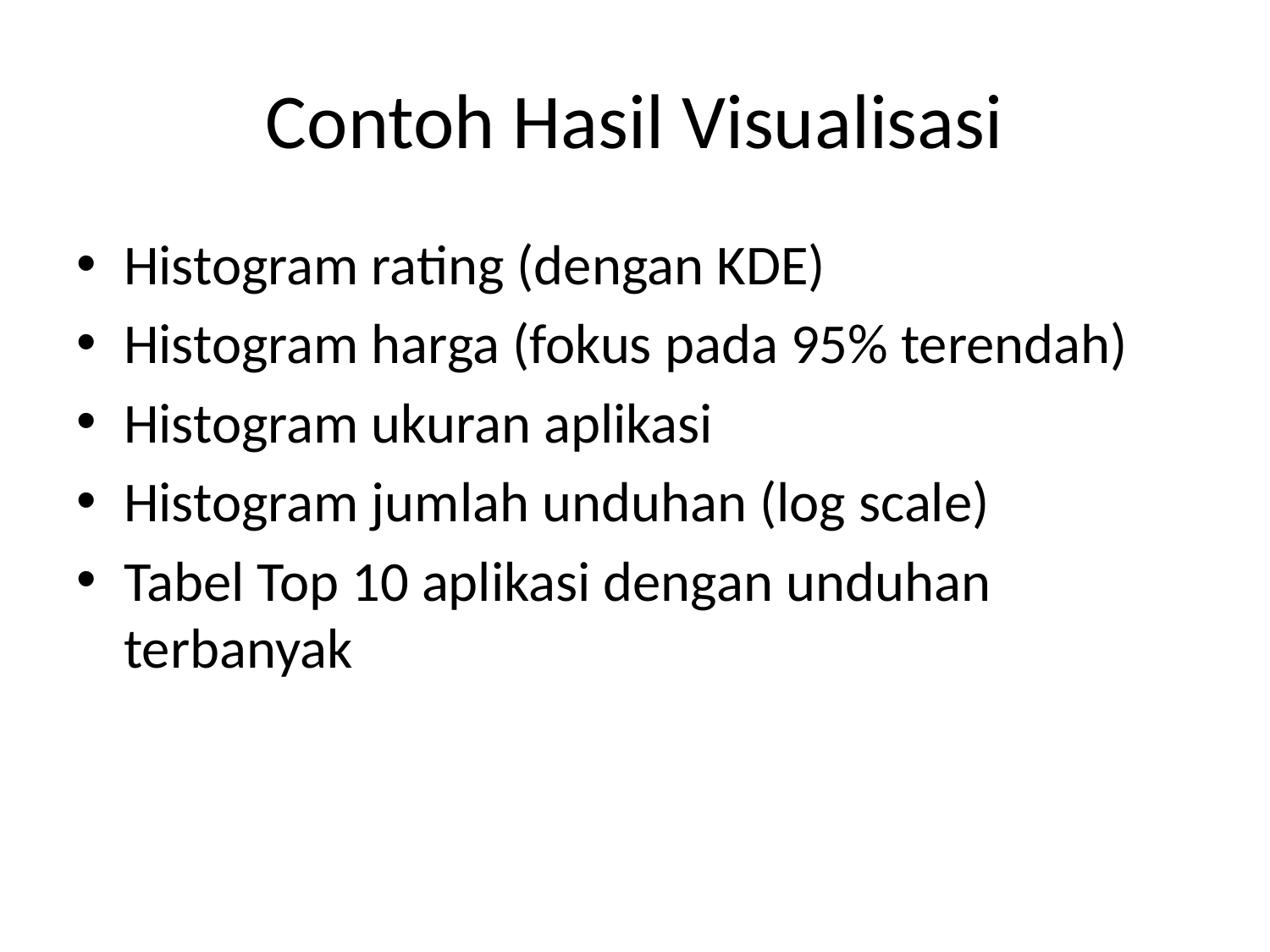

# Contoh Hasil Visualisasi
Histogram rating (dengan KDE)
Histogram harga (fokus pada 95% terendah)
Histogram ukuran aplikasi
Histogram jumlah unduhan (log scale)
Tabel Top 10 aplikasi dengan unduhan terbanyak